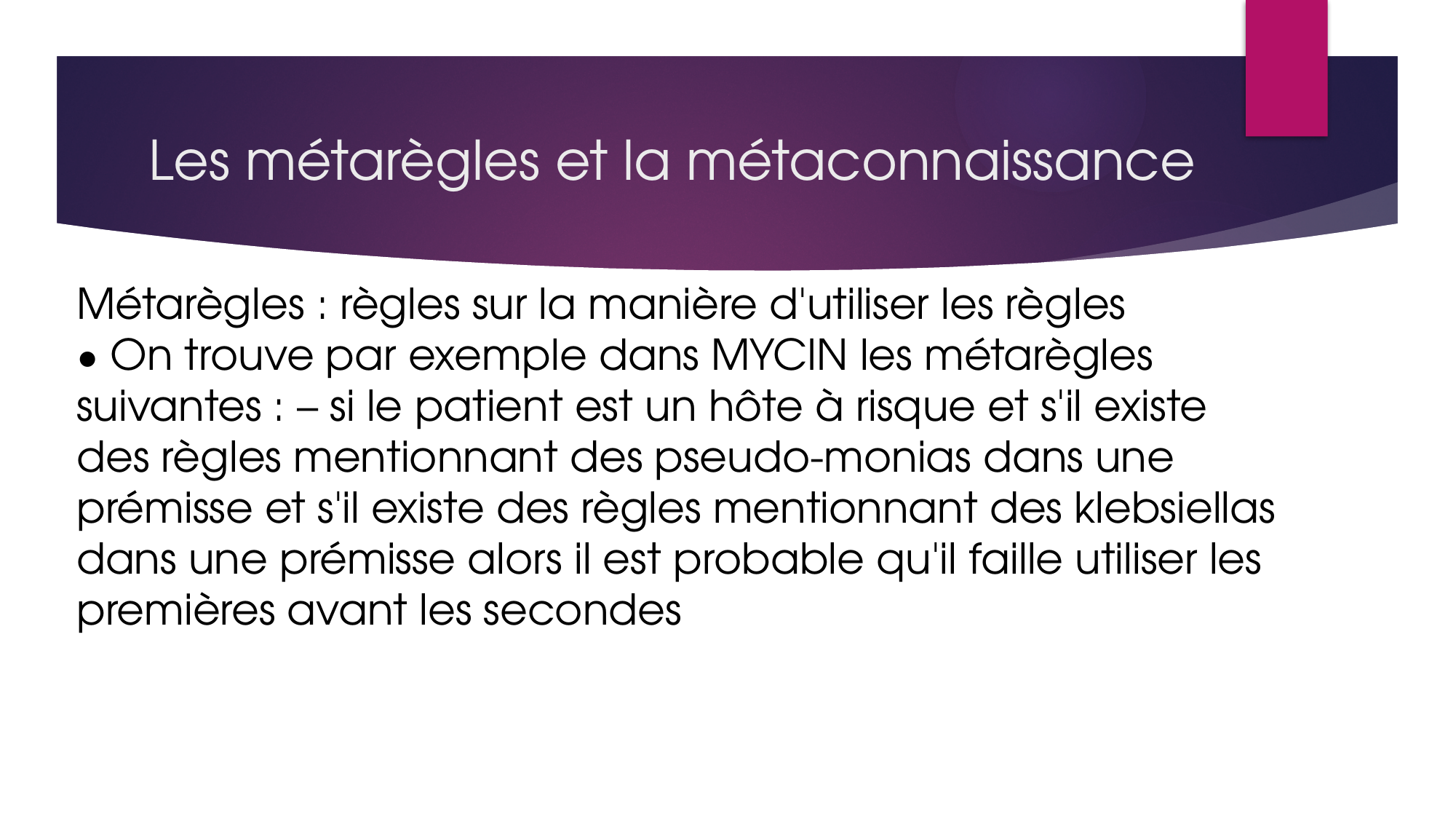

# Les métarègles et la métaconnaissance
Métarègles : règles sur la manière d'utiliser les règles
• On trouve par exemple dans MYCIN les métarègles suivantes : – si le patient est un hôte à risque et s'il existe des règles mentionnant des pseudo-monias dans une prémisse et s'il existe des règles mentionnant des klebsiellas dans une prémisse alors il est probable qu'il faille utiliser les premières avant les secondes